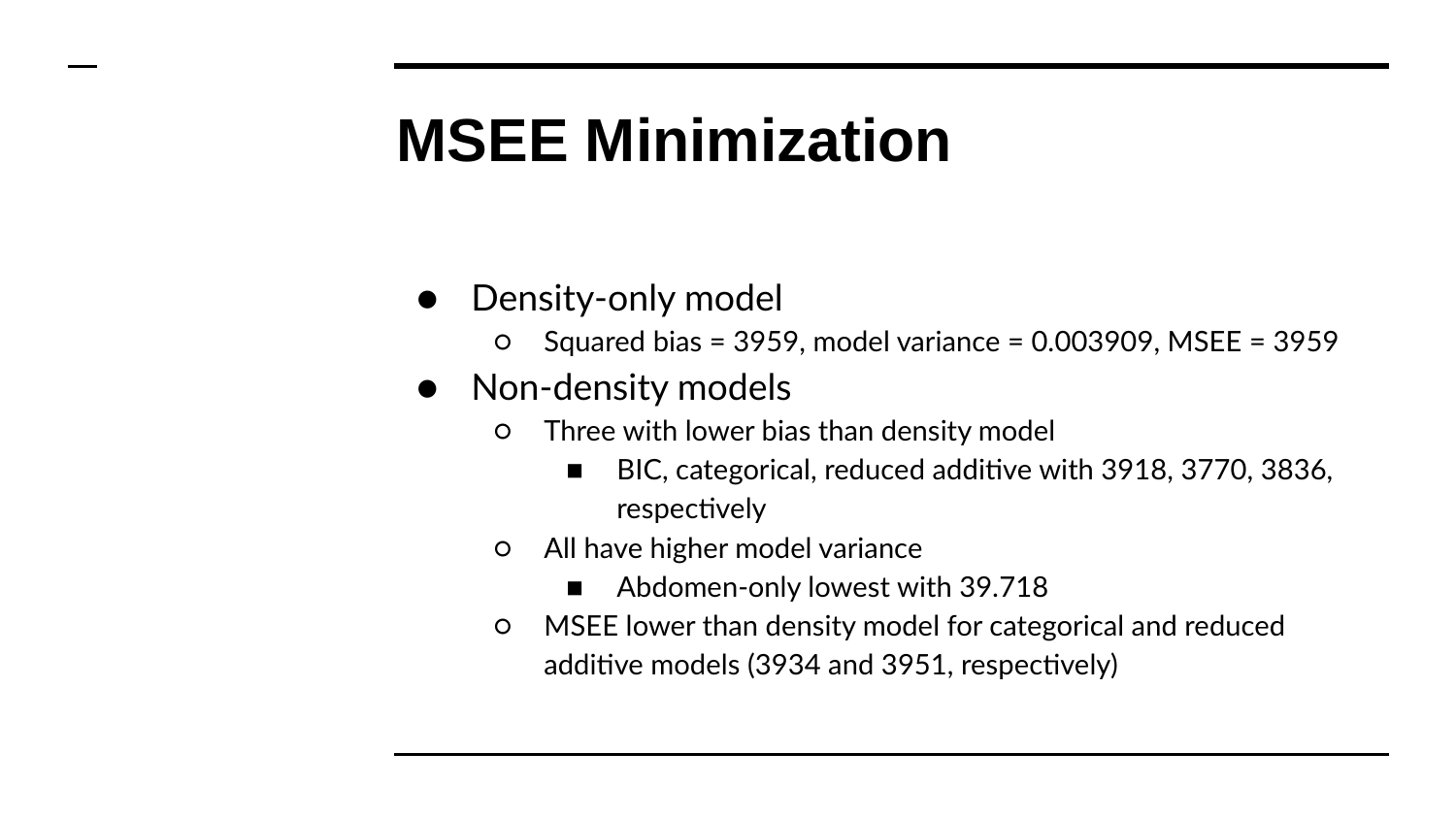

# MSEE Minimization
Density-only model
Squared bias = 3959, model variance = 0.003909, MSEE = 3959
Non-density models
Three with lower bias than density model
BIC, categorical, reduced additive with 3918, 3770, 3836, respectively
All have higher model variance
Abdomen-only lowest with 39.718
MSEE lower than density model for categorical and reduced additive models (3934 and 3951, respectively)